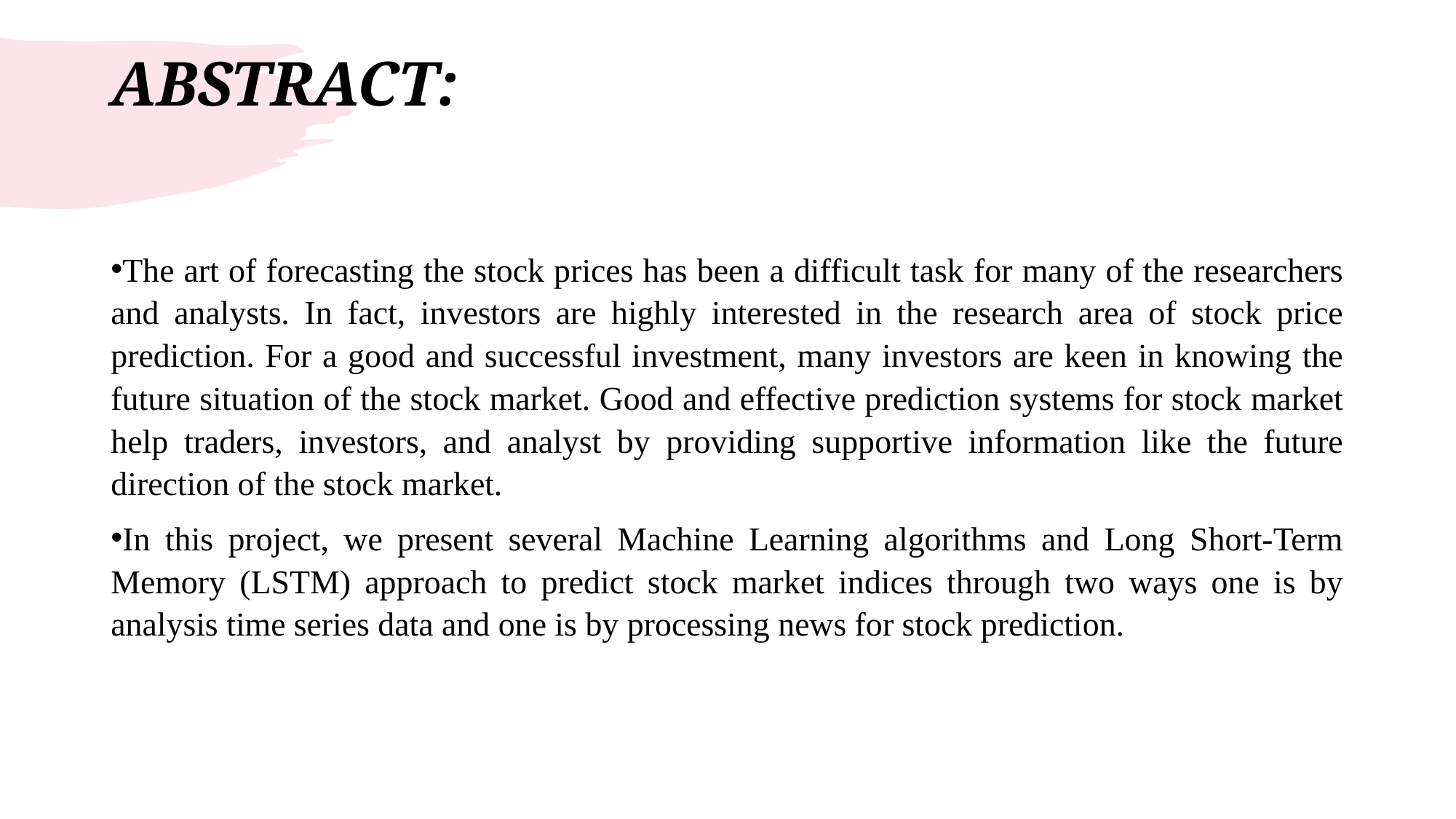

# ABSTRACT:
The art of forecasting the stock prices has been a difficult task for many of the researchers and analysts. In fact, investors are highly interested in the research area of stock price prediction. For a good and successful investment, many investors are keen in knowing the future situation of the stock market. Good and effective prediction systems for stock market help traders, investors, and analyst by providing supportive information like the future direction of the stock market.
In this project, we present several Machine Learning algorithms and Long Short-Term Memory (LSTM) approach to predict stock market indices through two ways one is by analysis time series data and one is by processing news for stock prediction.